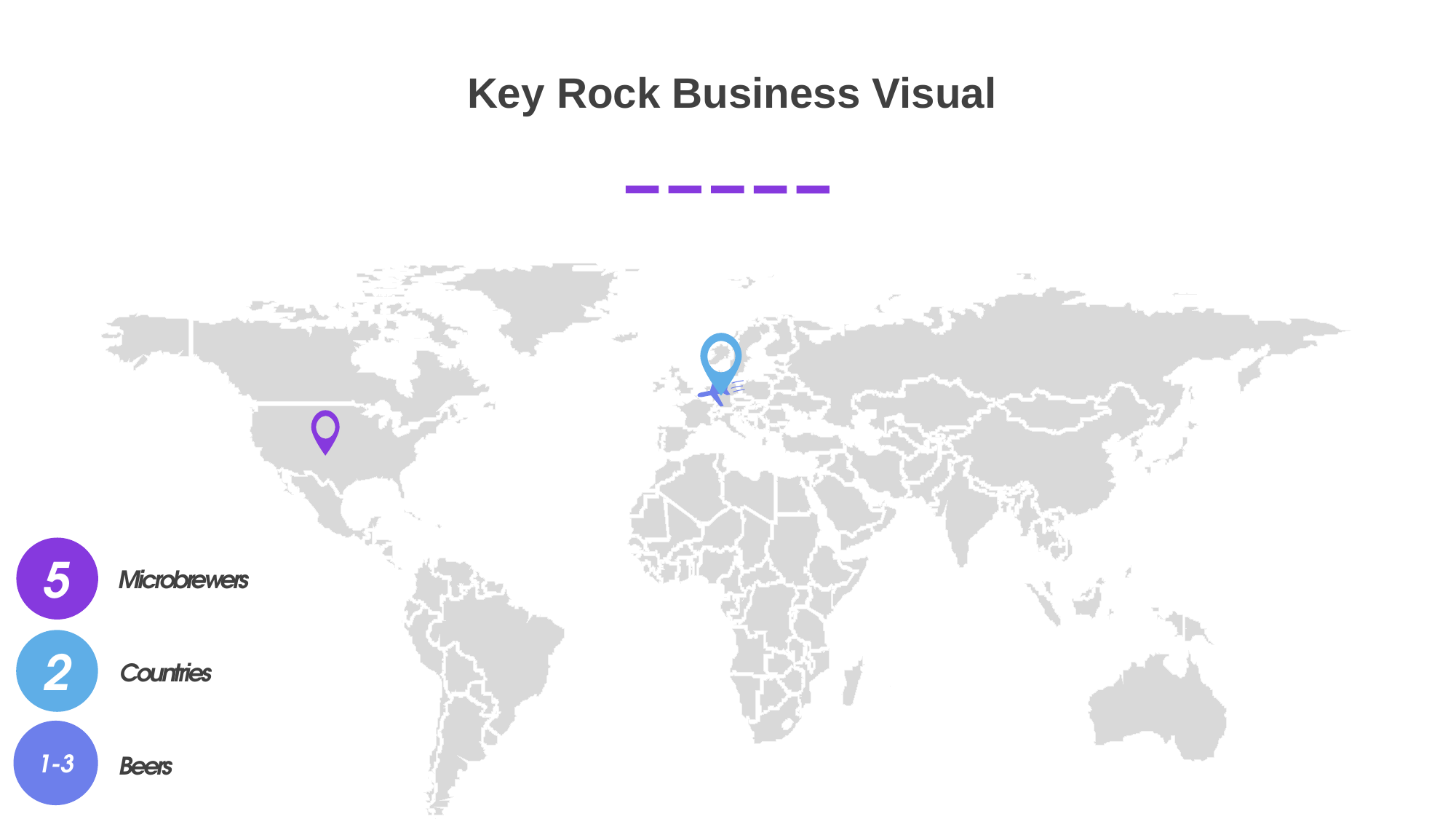

Key Rock Business Visual

5
Microbrewers
2
Countries
1-3
Beers